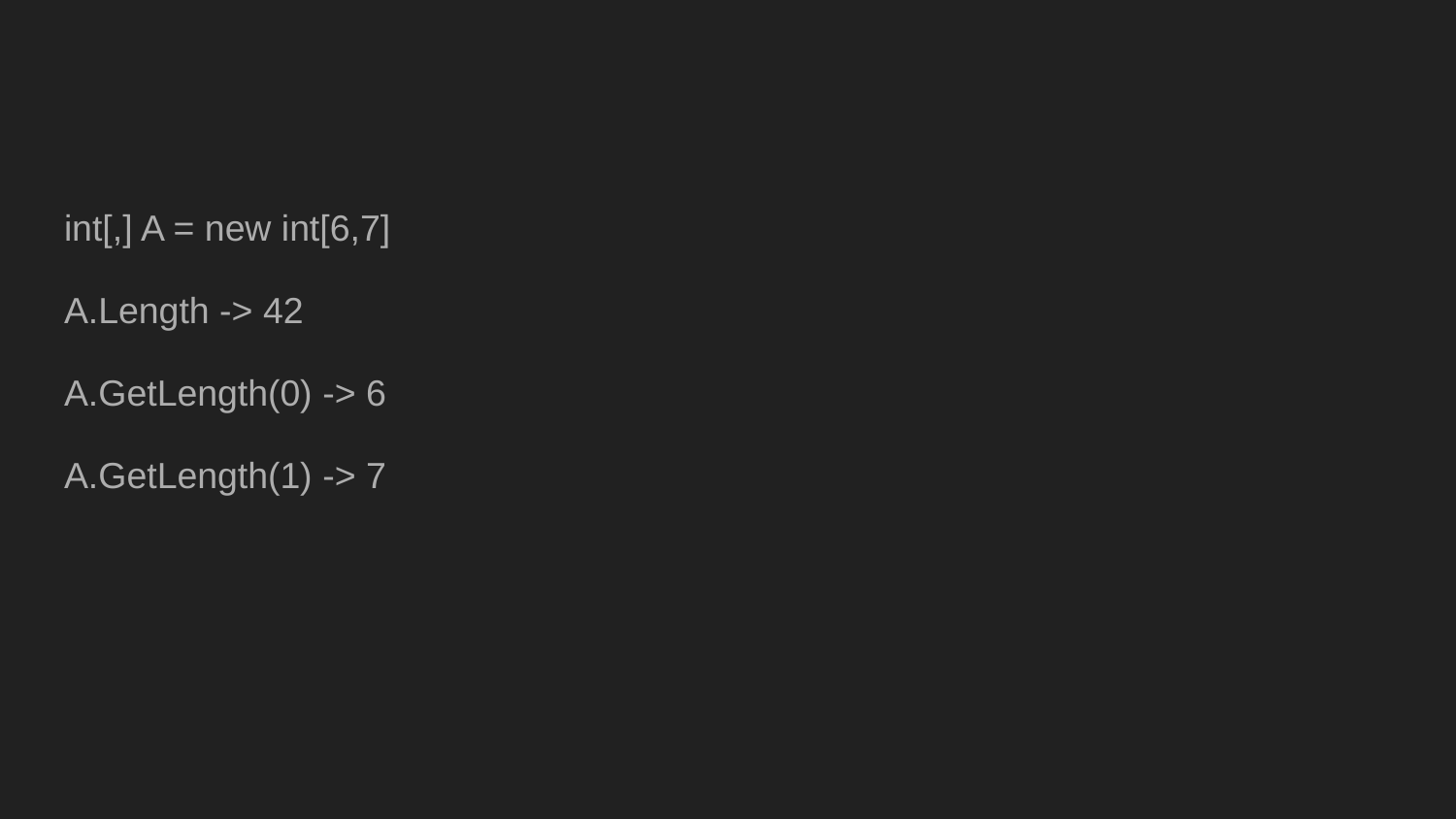

#
int[,] A = new int[6,7]
A.Length -> 42
A.GetLength(0) -> 6
A.GetLength(1) -> 7